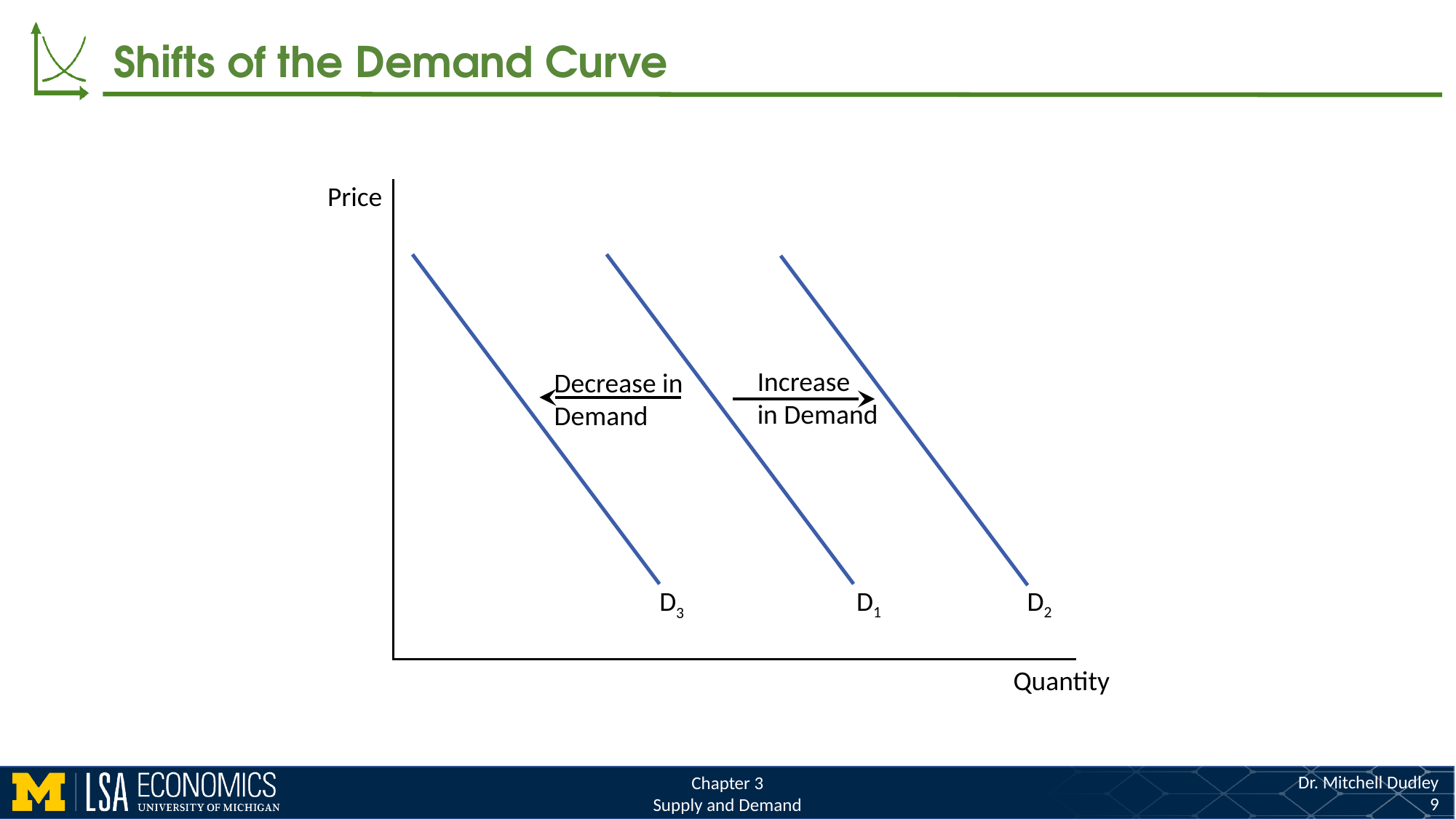

Shifts of the Demand Curve

Price

Increase
in Demand
Decrease in Demand
D1
D2
D3
Quantity